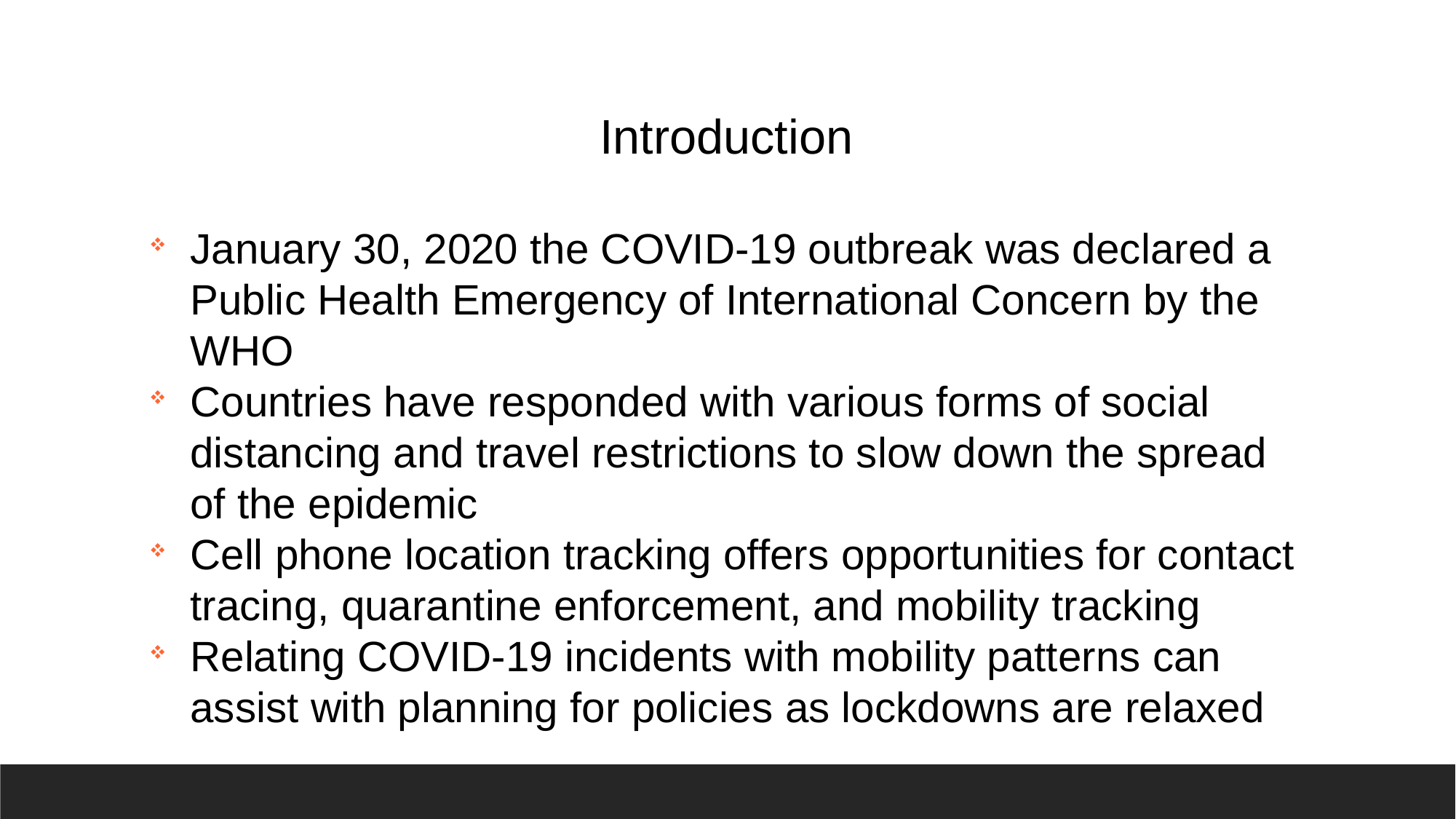

Introduction

January 30, 2020 the COVID-19 outbreak was declared a Public Health Emergency of International Concern by the WHO
Countries have responded with various forms of social distancing and travel restrictions to slow down the spread of the epidemic
Cell phone location tracking offers opportunities for contact tracing, quarantine enforcement, and mobility tracking
Relating COVID-19 incidents with mobility patterns can assist with planning for policies as lockdowns are relaxed